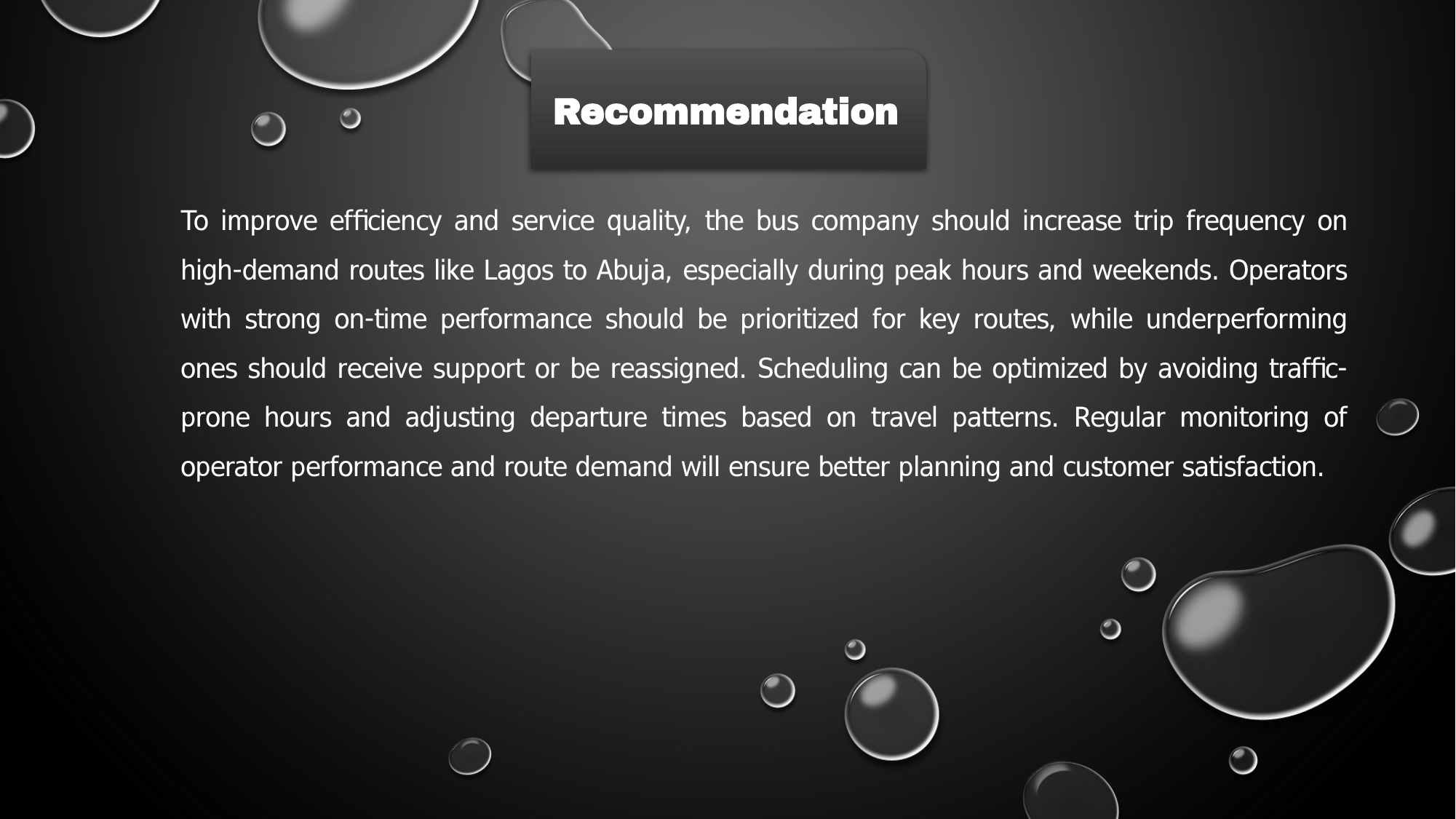

Recommendation
To improve efficiency and service quality, the bus company should increase trip frequency on high-demand routes like Lagos to Abuja, especially during peak hours and weekends. Operators with strong on-time performance should be prioritized for key routes, while underperforming ones should receive support or be reassigned. Scheduling can be optimized by avoiding traffic-prone hours and adjusting departure times based on travel patterns. Regular monitoring of operator performance and route demand will ensure better planning and customer satisfaction.